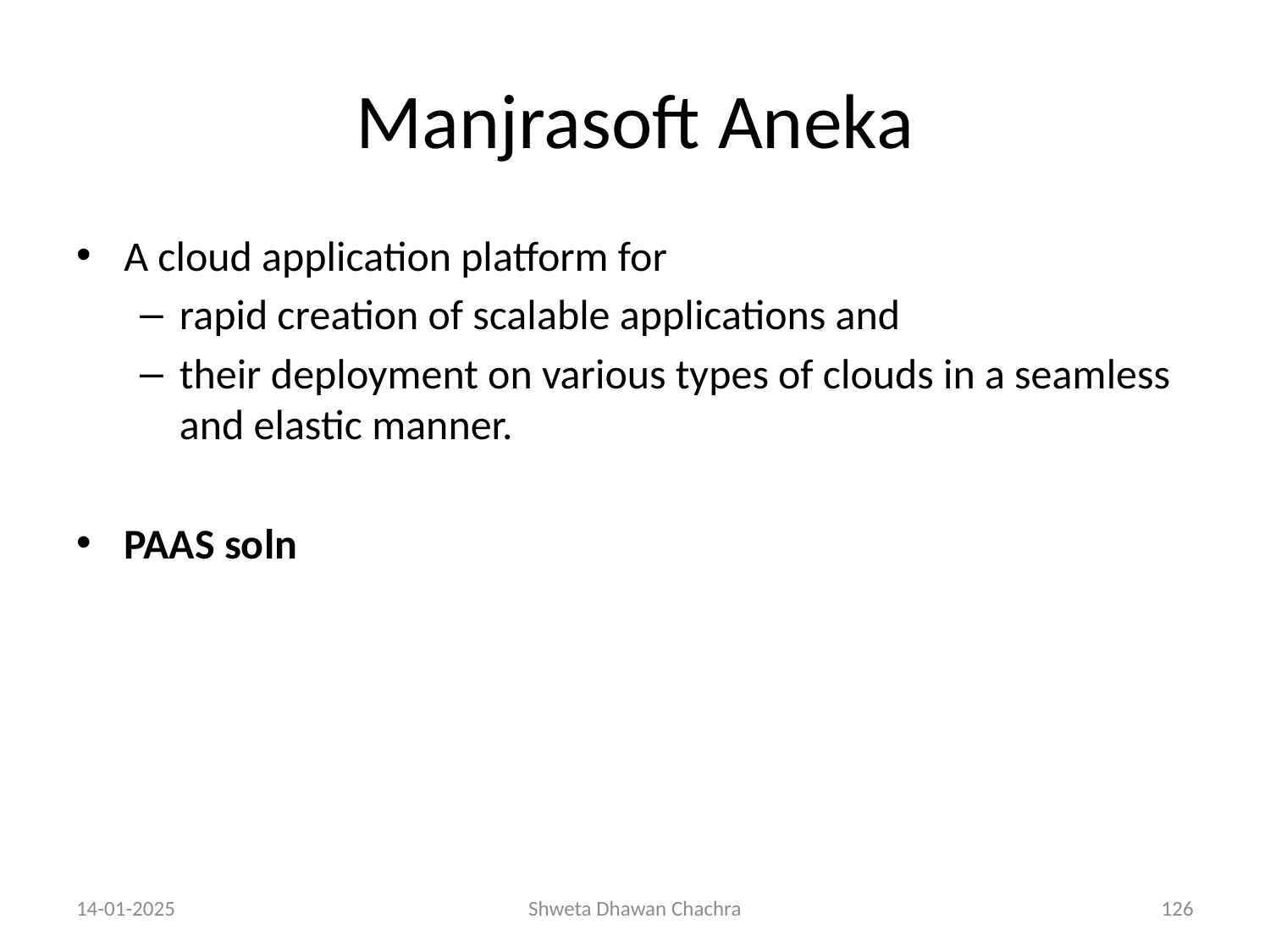

# Manjrasoft Aneka
A cloud application platform for
rapid creation of scalable applications and
their deployment on various types of clouds in a seamless and elastic manner.

PAAS soln

14-01-2025
Shweta Dhawan Chachra
126